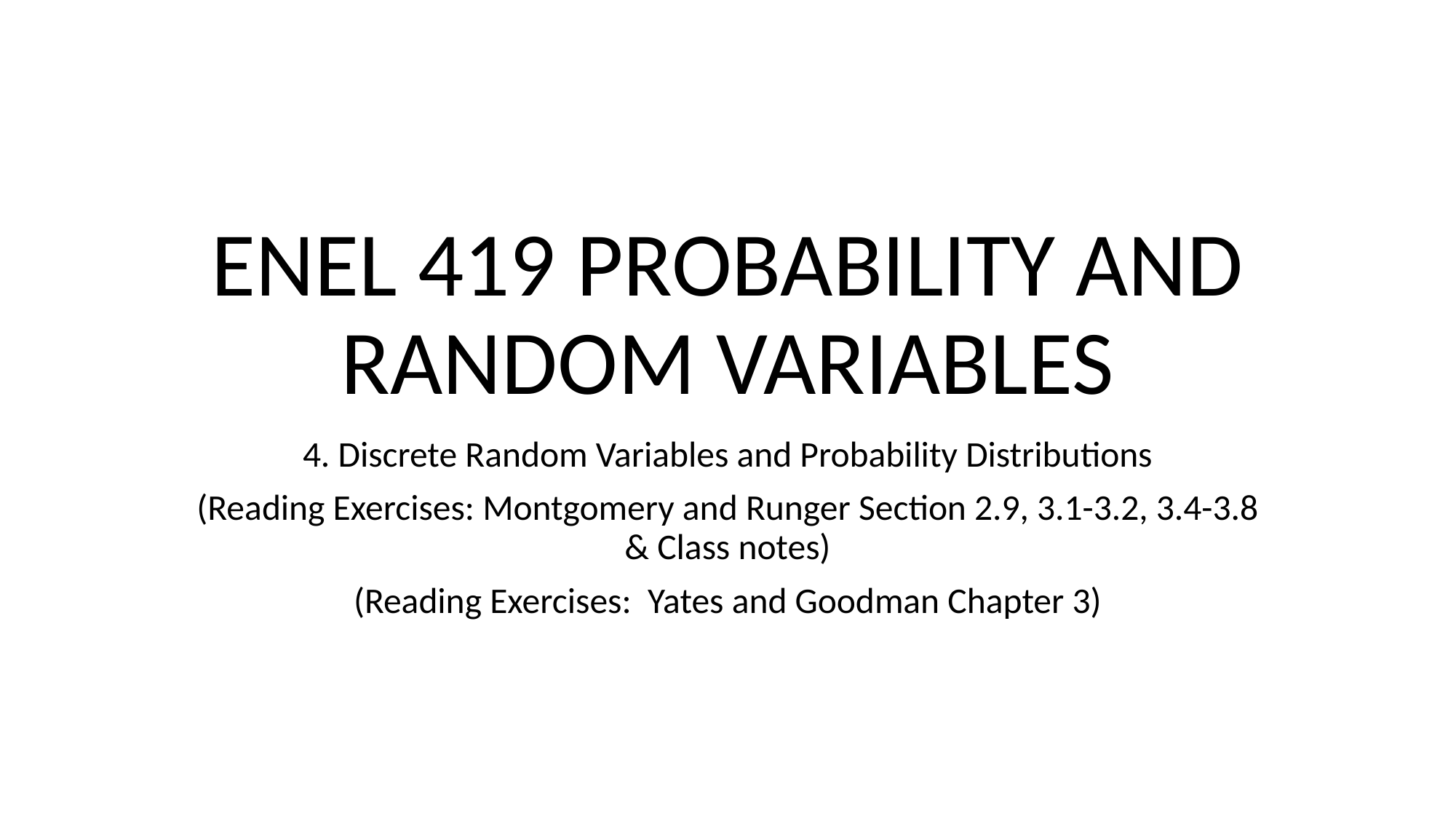

# ENEL 419 PROBABILITY AND RANDOM VARIABLES
4. Discrete Random Variables and Probability Distributions
(Reading Exercises: Montgomery and Runger Section 2.9, 3.1-3.2, 3.4-3.8 & Class notes)
(Reading Exercises:  Yates and Goodman Chapter 3)